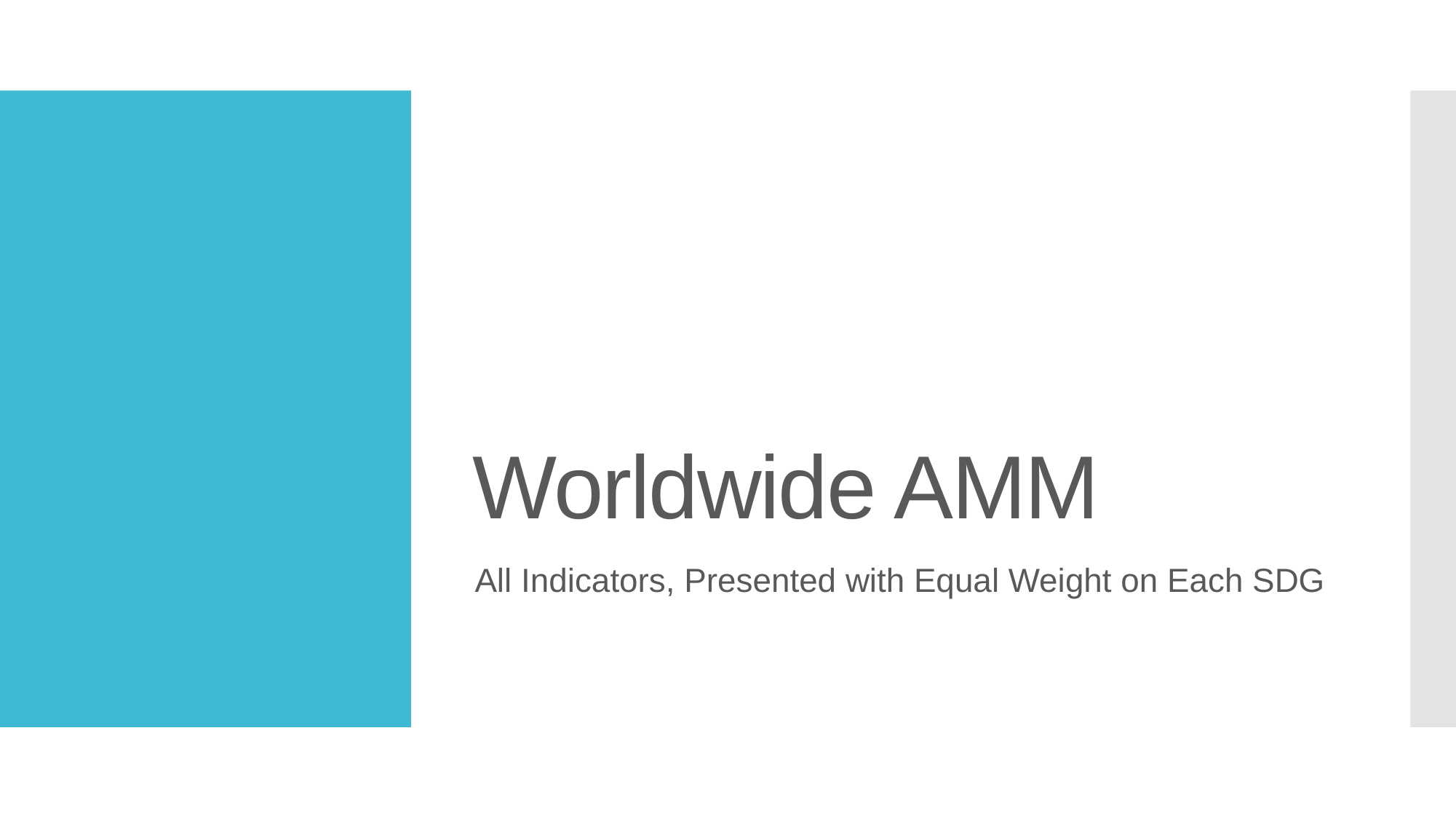

# Worldwide AMM
All Indicators, Presented with Equal Weight on Each SDG